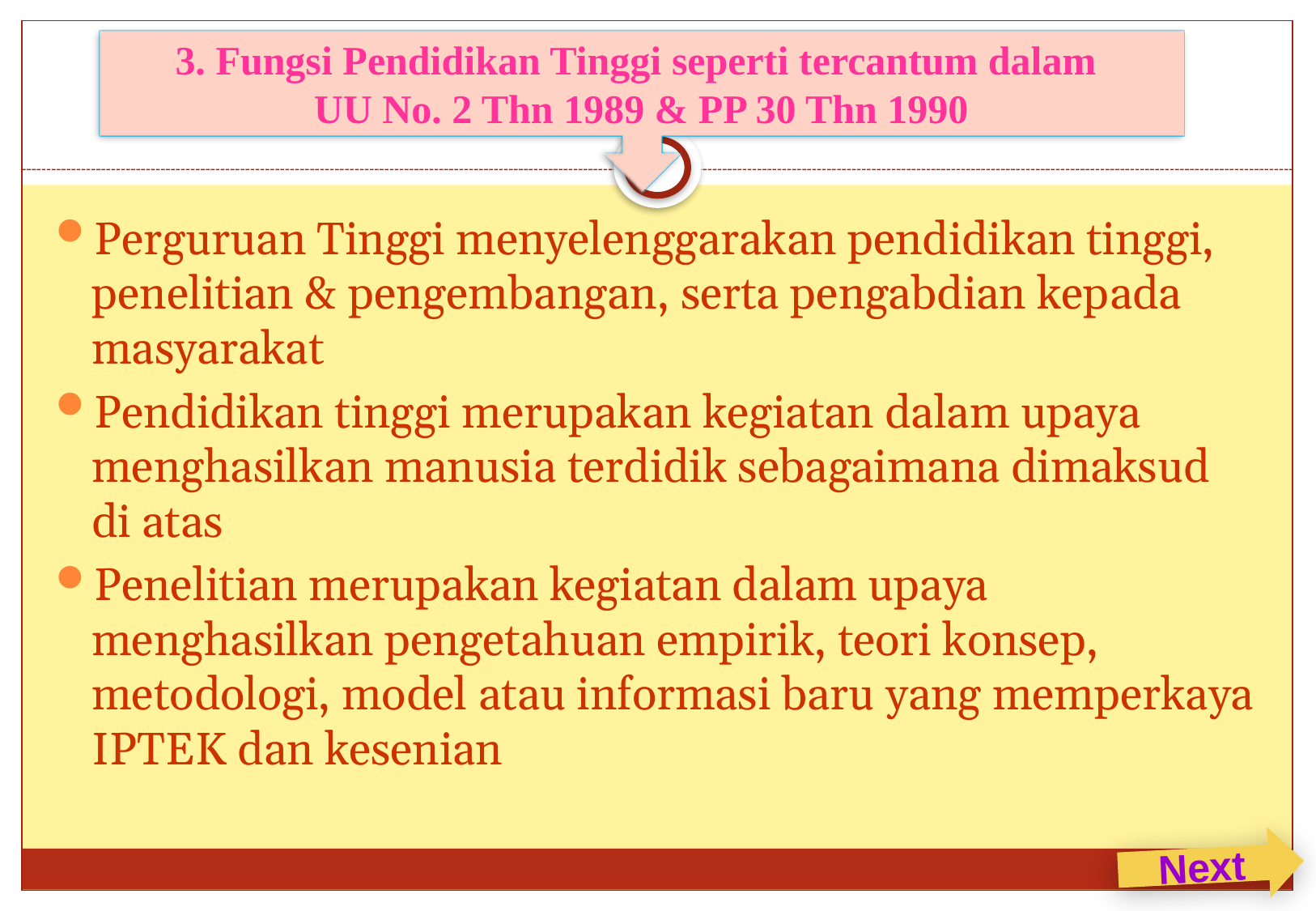

#
3. Fungsi Pendidikan Tinggi seperti tercantum dalam
UU No. 2 Thn 1989 & PP 30 Thn 1990
Perguruan Tinggi menyelenggarakan pendidikan tinggi, penelitian & pengembangan, serta pengabdian kepada masyarakat
Pendidikan tinggi merupakan kegiatan dalam upaya menghasilkan manusia terdidik sebagaimana dimaksud di atas
Penelitian merupakan kegiatan dalam upaya menghasilkan pengetahuan empirik, teori konsep, metodologi, model atau informasi baru yang memperkaya IPTEK dan kesenian
Next